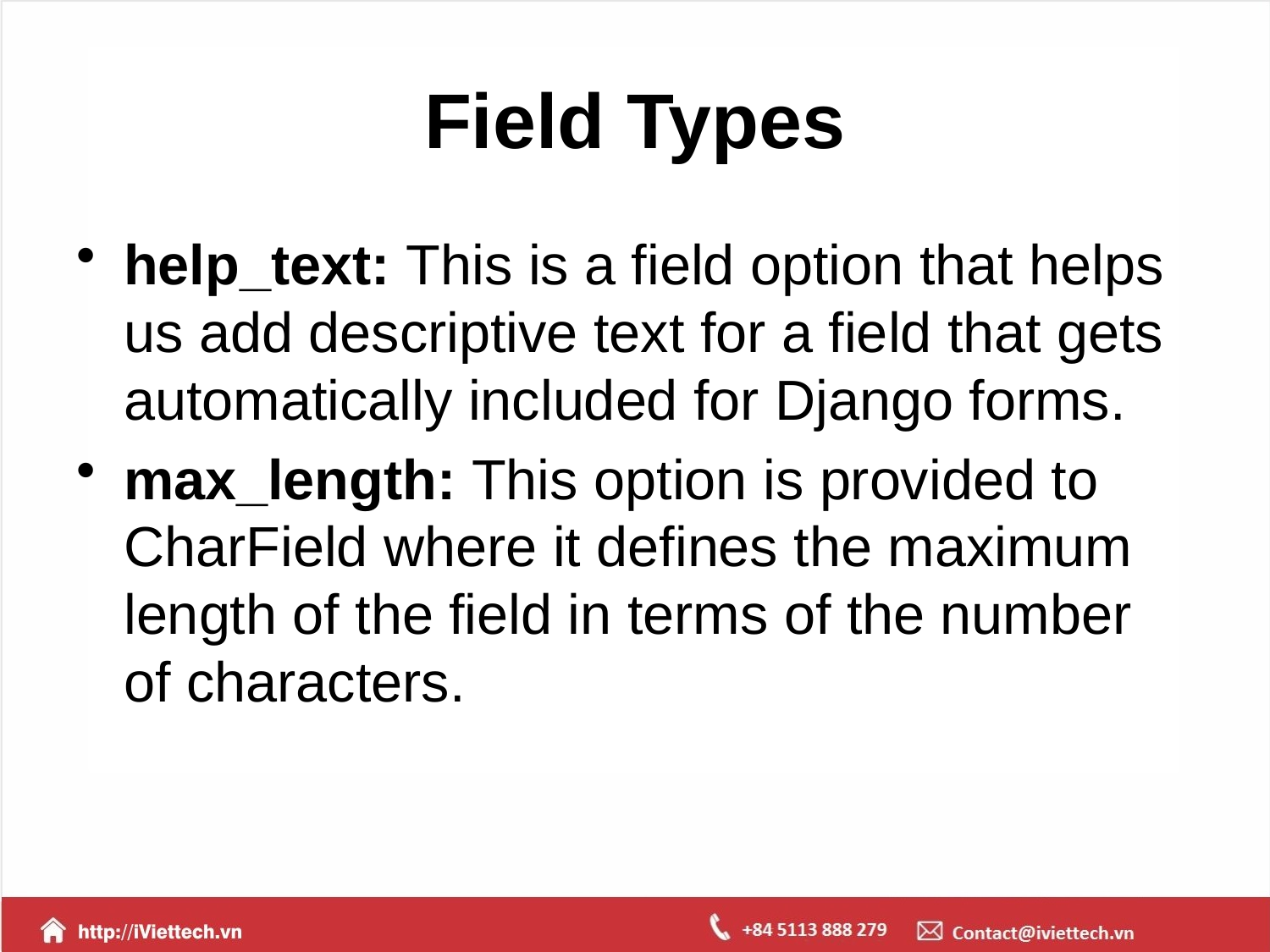

# Field Types
help_text: This is a field option that helps us add descriptive text for a field that gets automatically included for Django forms.
max_length: This option is provided to CharField where it defines the maximum length of the field in terms of the number of characters.